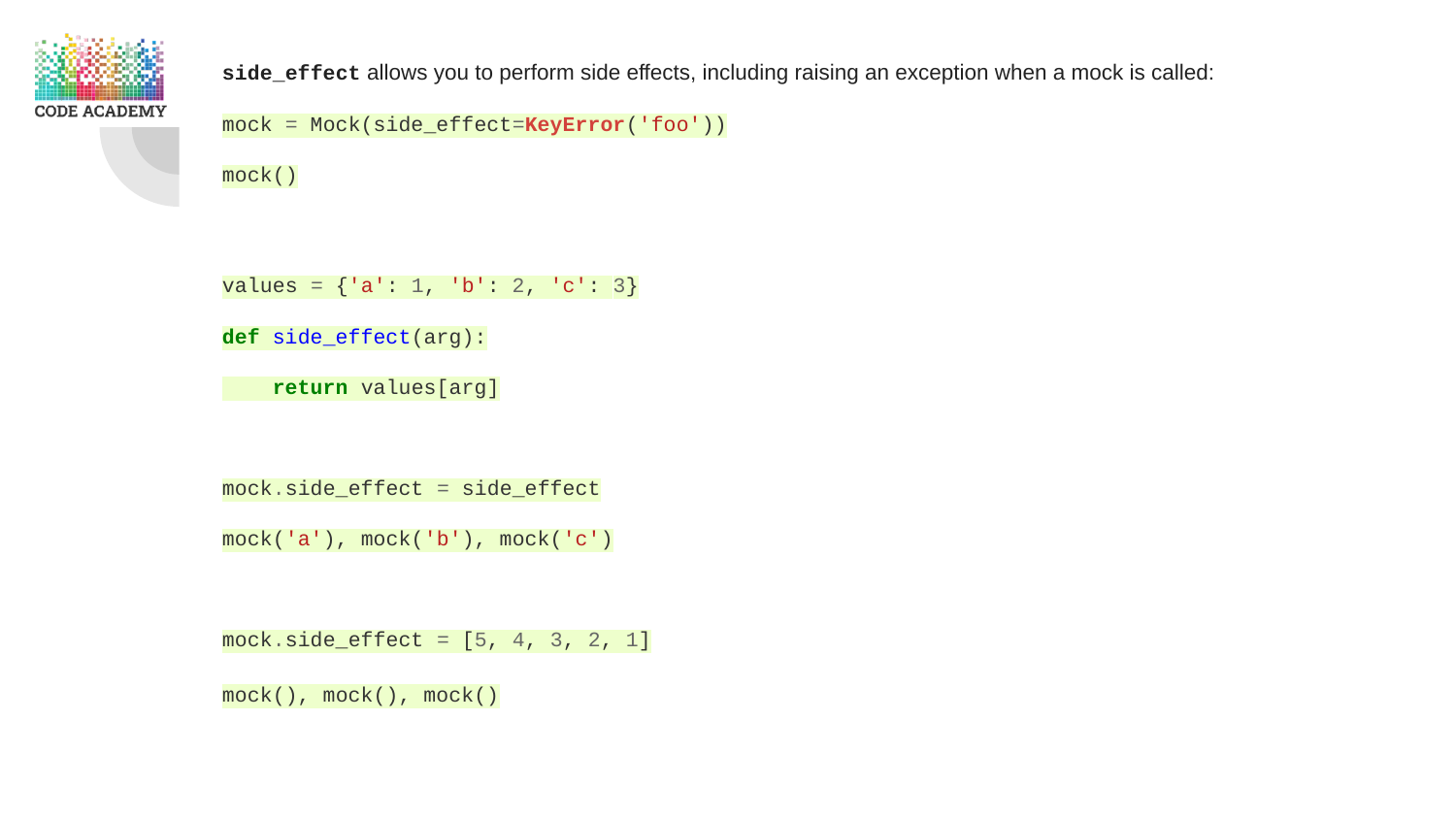

side_effect allows you to perform side effects, including raising an exception when a mock is called:
mock = Mock(side_effect=KeyError('foo'))
mock()

values = {'a': 1, 'b': 2, 'c': 3}
def side_effect(arg):
    return values[arg]

mock.side_effect = side_effect
mock('a'), mock('b'), mock('c')

mock.side_effect = [5, 4, 3, 2, 1]
mock(), mock(), mock()